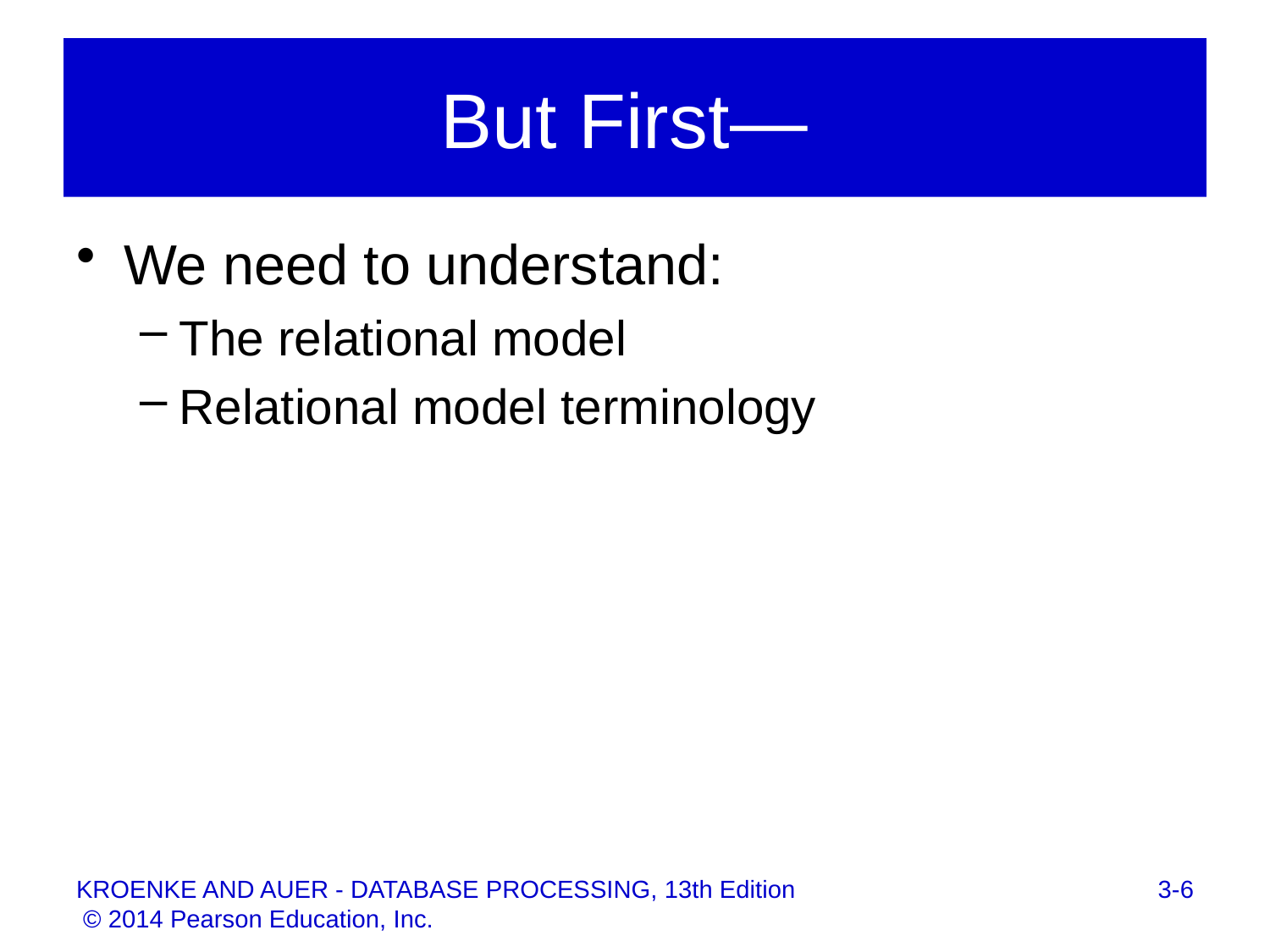

# But First—
We need to understand:
The relational model
Relational model terminology
3-6

KROENKE AND AUER - DATABASE PROCESSING, 13th Edition  © 2014 Pearson Education, Inc.